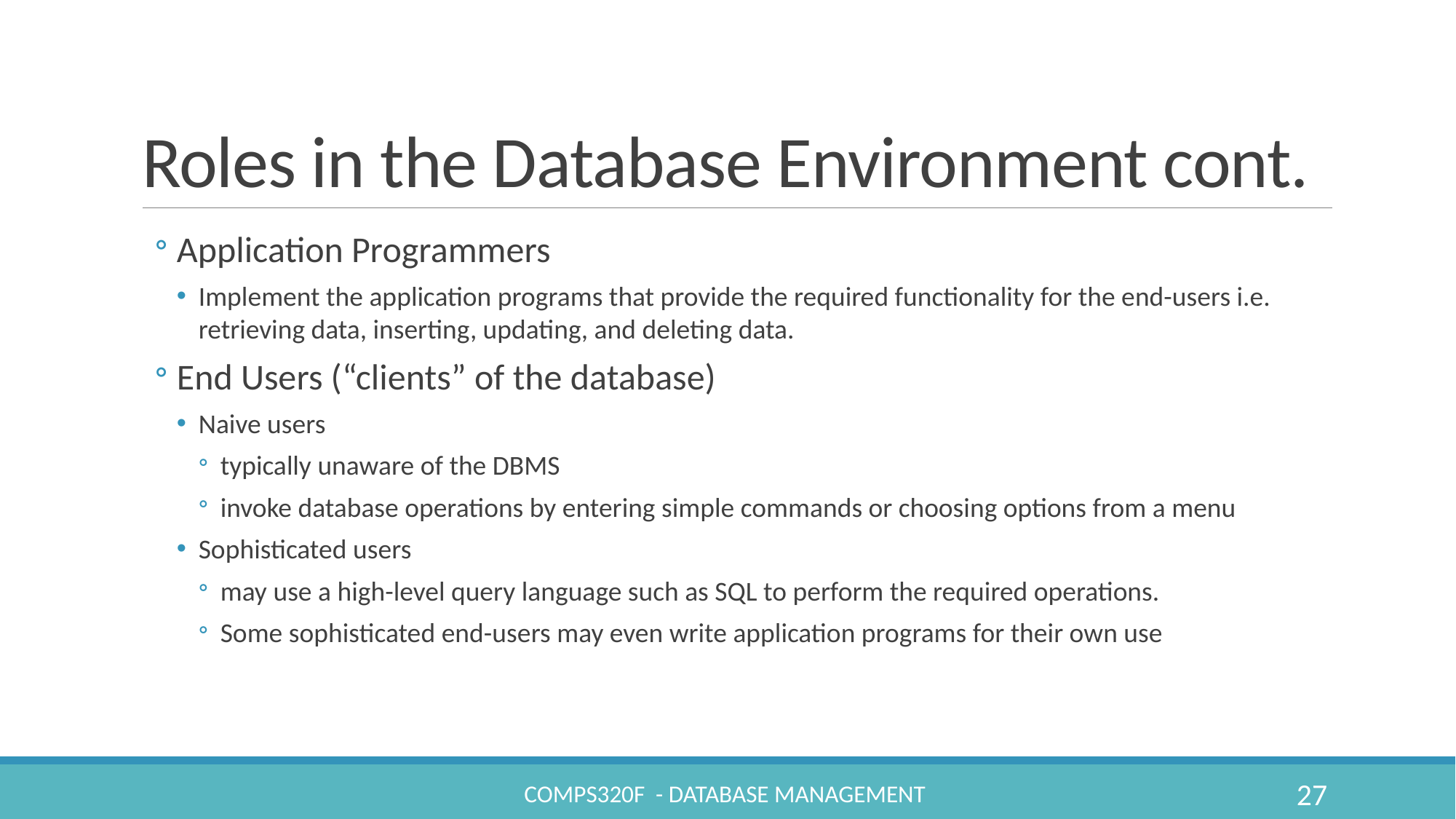

# Roles in the Database Environment cont.
Application Programmers
Implement the application programs that provide the required functionality for the end-users i.e. retrieving data, inserting, updating, and deleting data.
End Users (“clients” of the database)
Naive users
typically unaware of the DBMS
invoke database operations by entering simple commands or choosing options from a menu
Sophisticated users
may use a high-level query language such as SQL to perform the required operations.
Some sophisticated end-users may even write application programs for their own use

COMPS320F  - Database Management
27